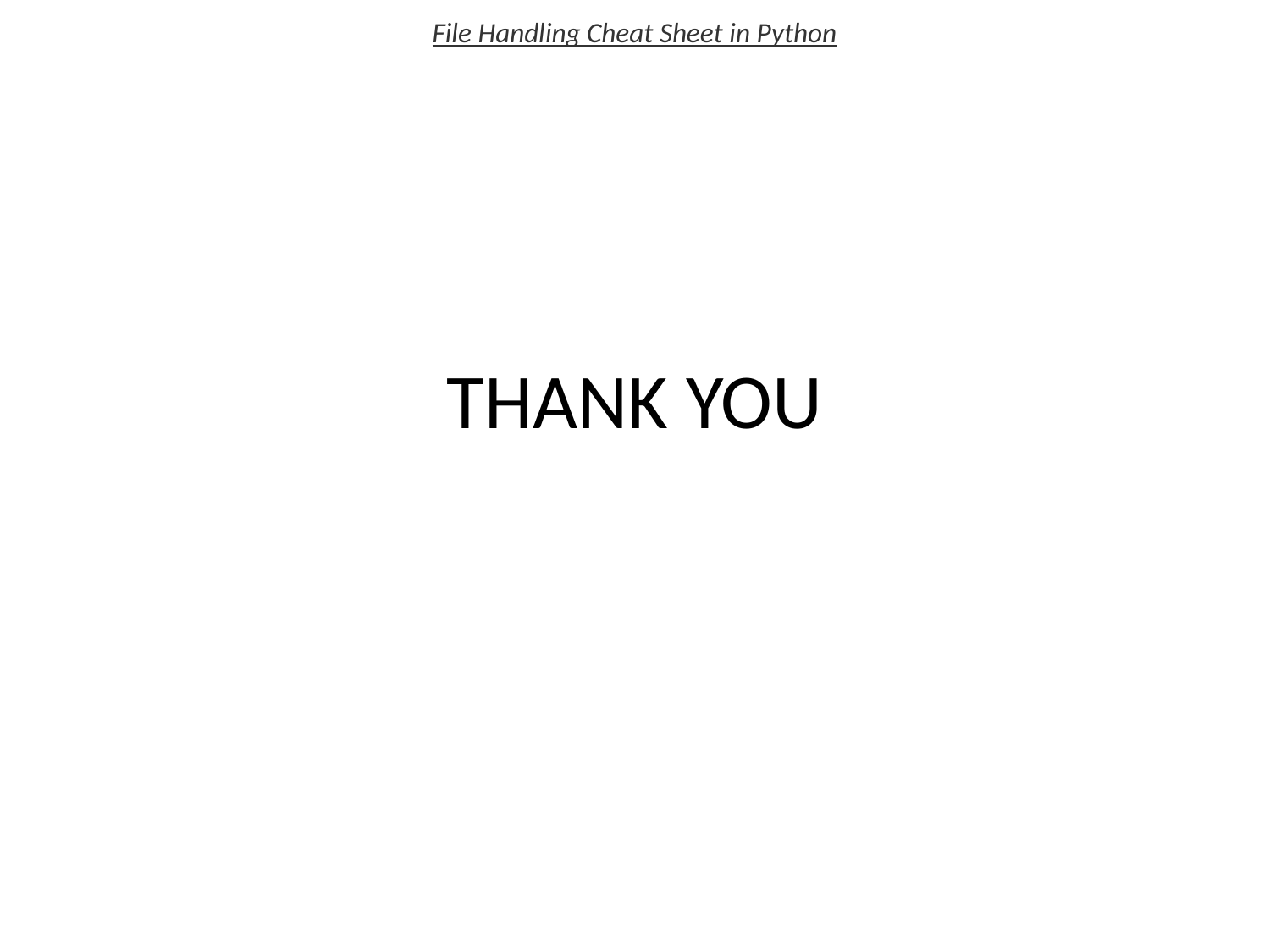

File Handling Cheat Sheet in Python
# THANK YOU